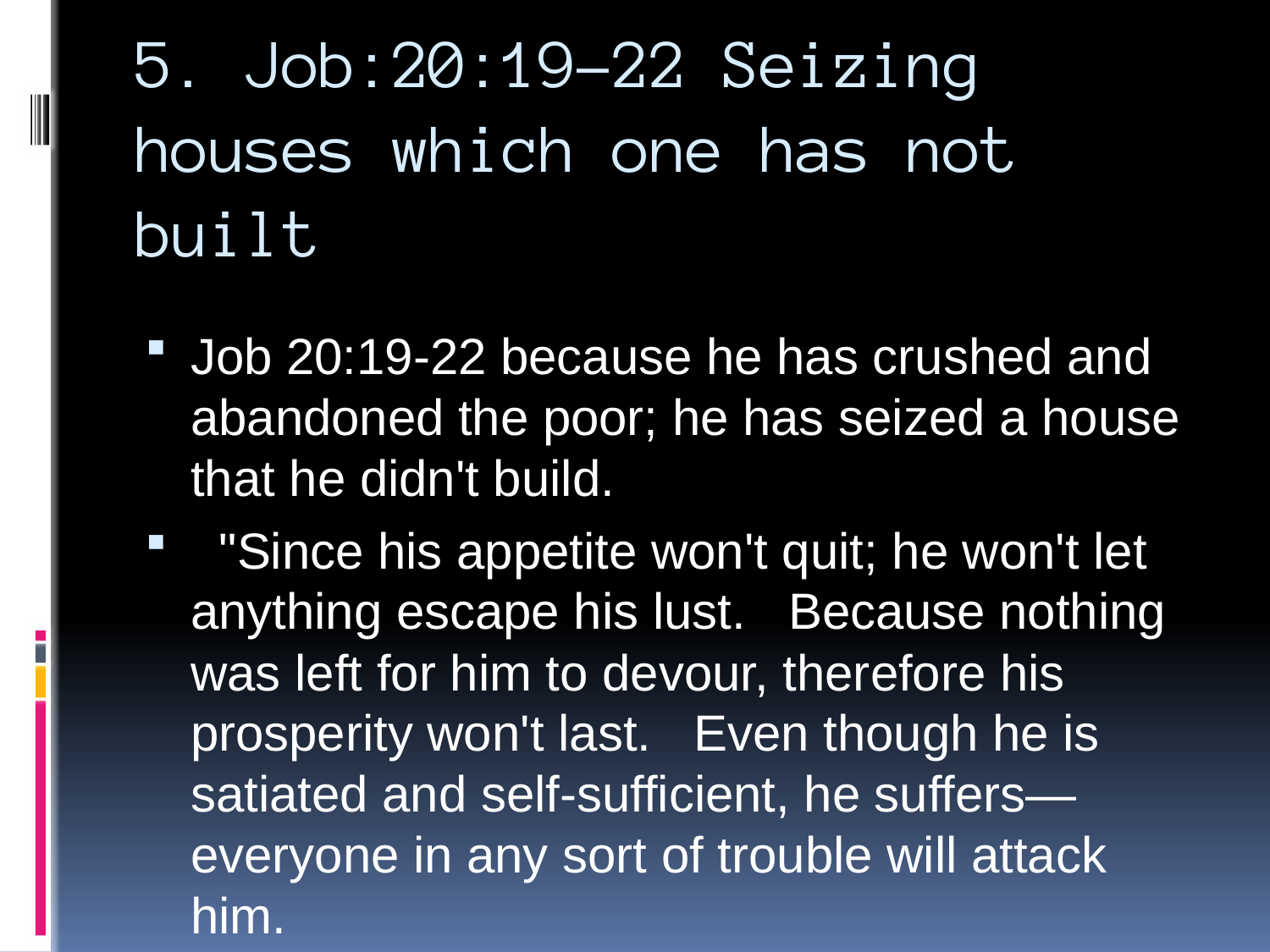

# 5. Job:20:19-22 Seizing houses which one has not built
Job 20:19-22 because he has crushed and abandoned the poor; he has seized a house that he didn't build.
  "Since his appetite won't quit; he won't let anything escape his lust.   Because nothing was left for him to devour, therefore his prosperity won't last.   Even though he is satiated and self-sufficient, he suffers—everyone in any sort of trouble will attack him.